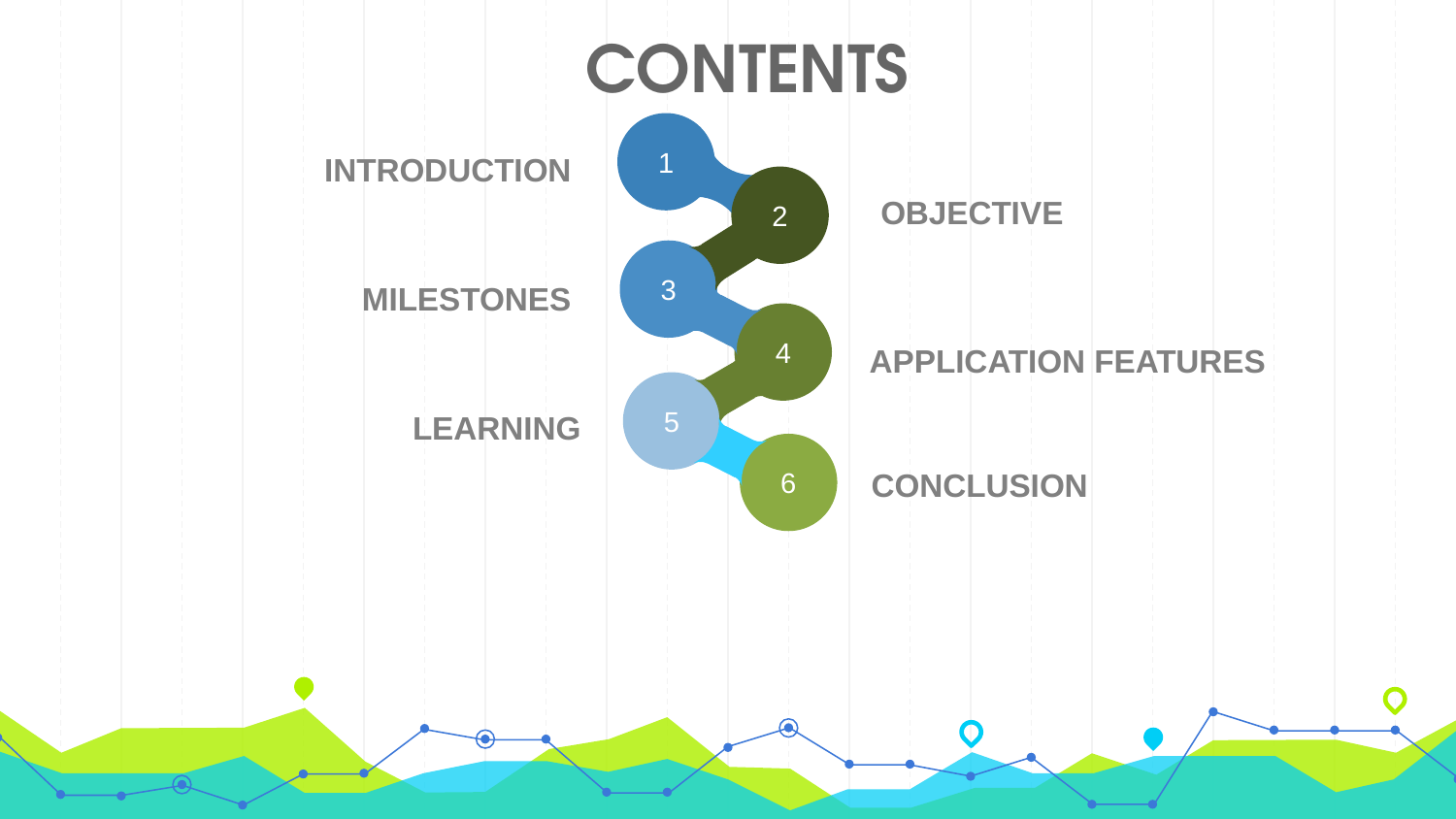

CONTENTS
1

 INTRODUCTION

2

OBJECTIVE

3

MILESTONES

4

APPLICATION FEATURES

5

LEARNING

6

CONCLUSION